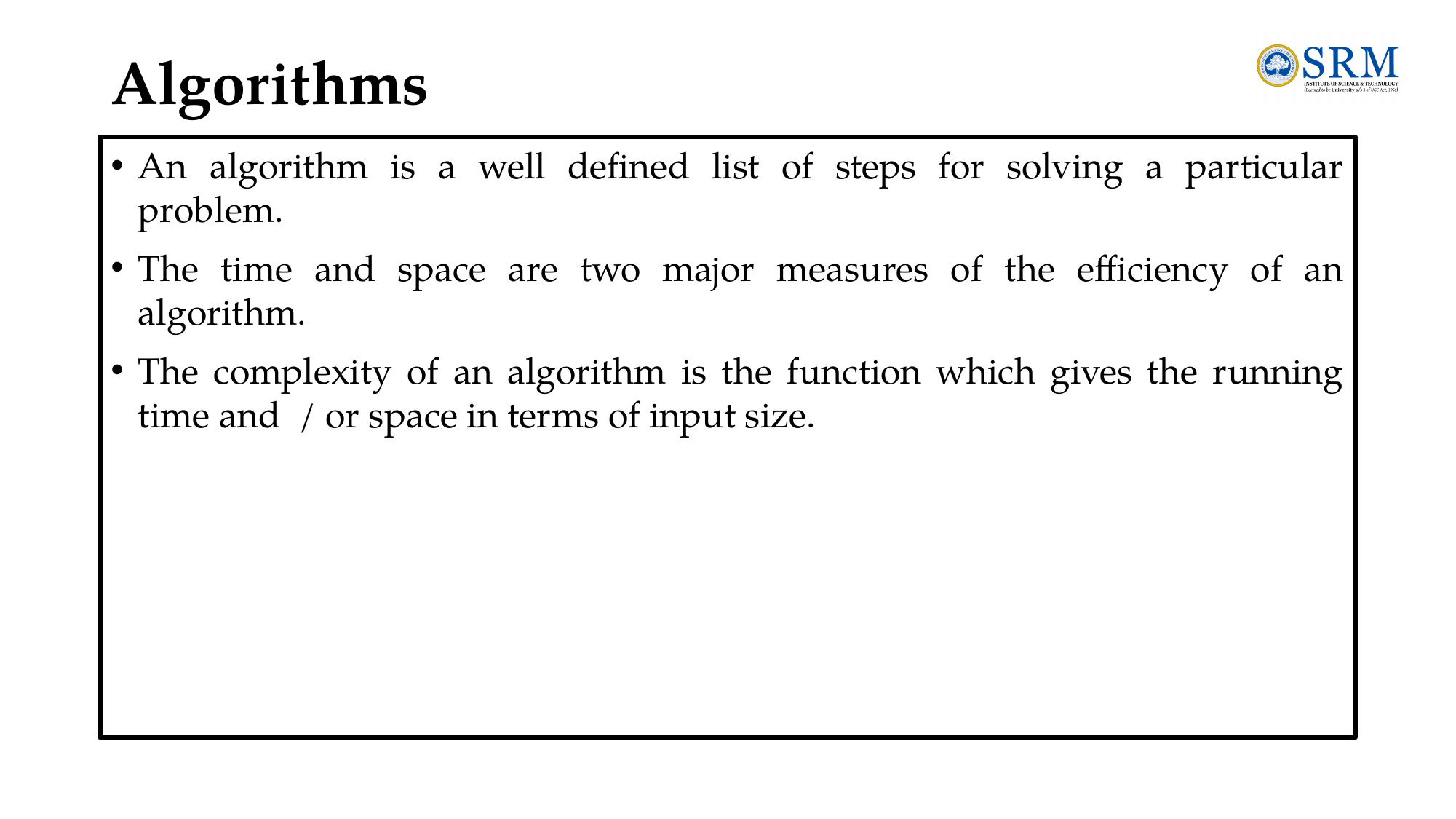

# Algorithms
An algorithm is a well defined list of steps for solving a particular problem.
The time and space are two major measures of the efficiency of an algorithm.
The complexity of an algorithm is the function which gives the running time and  / or space in terms of input size.